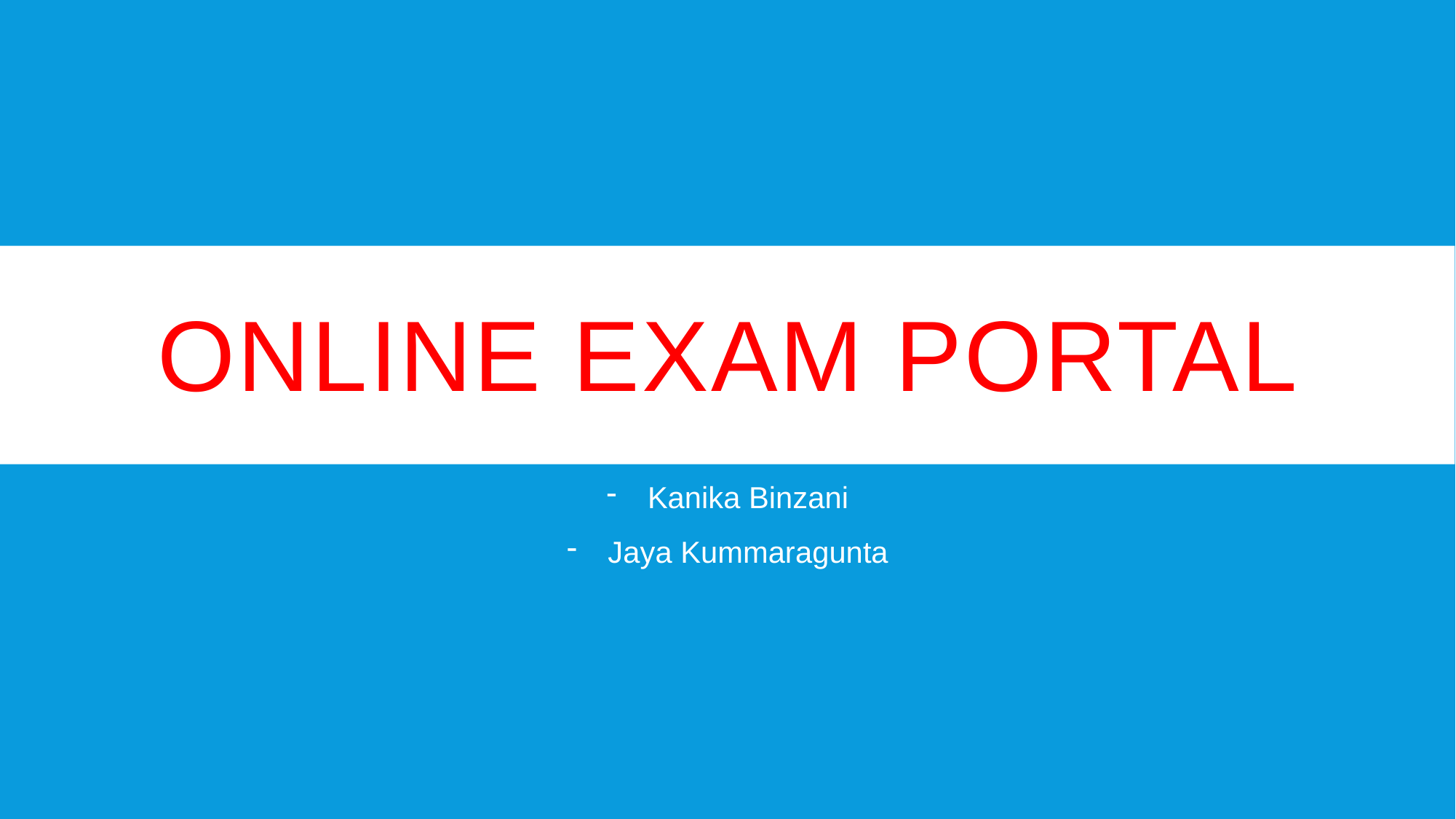

# Online Exam Portal
Kanika Binzani
Jaya Kummaragunta